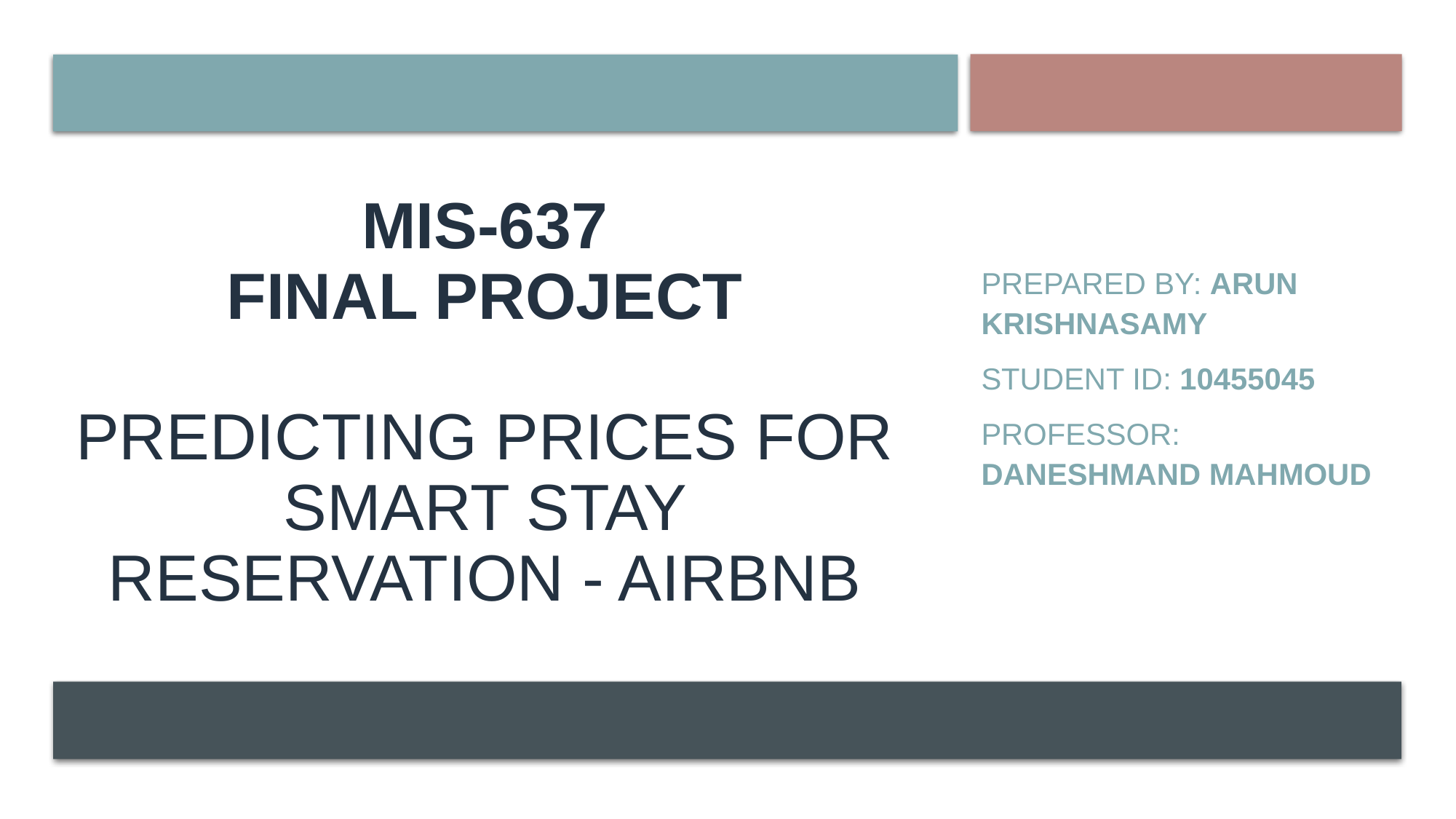

# MIS-637 Final Project Predicting Prices for Smart Stay Reservation - Airbnb
Prepared by: Arun Krishnasamy
Student Id: 10455045
Professor: daneshmand Mahmoud